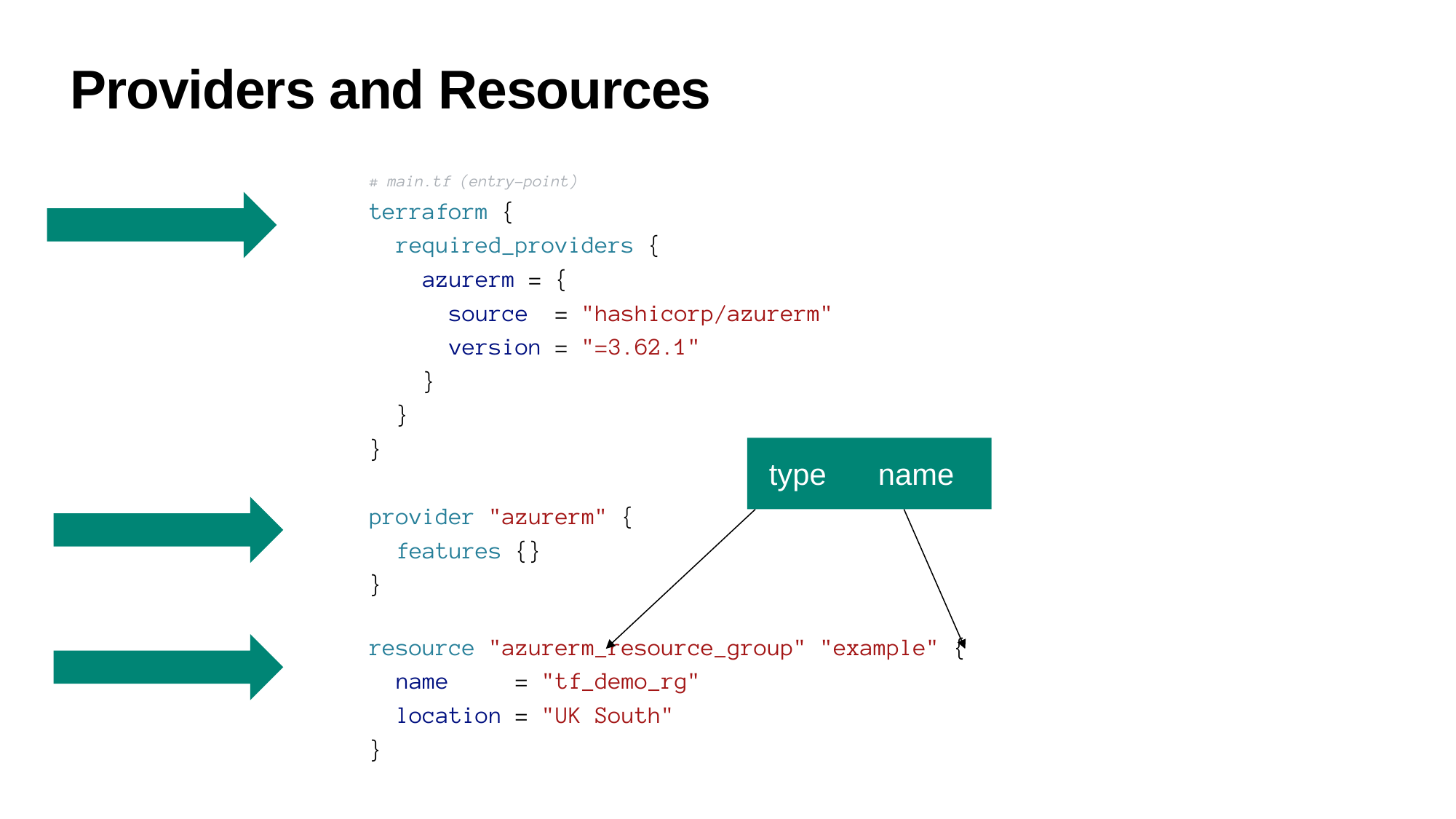

# Providers and Resources
# main.tf (entry-point)
terraform {
  required_providers {
    azurerm = {
      source  = "hashicorp/azurerm"
      version = "=3.62.1"
    }
  }
}

provider "azurerm" {
  features {}
}
resource "azurerm_resource_group" "example" {
  name     = "tf_demo_rg"
  location = "UK South"
}

type	name